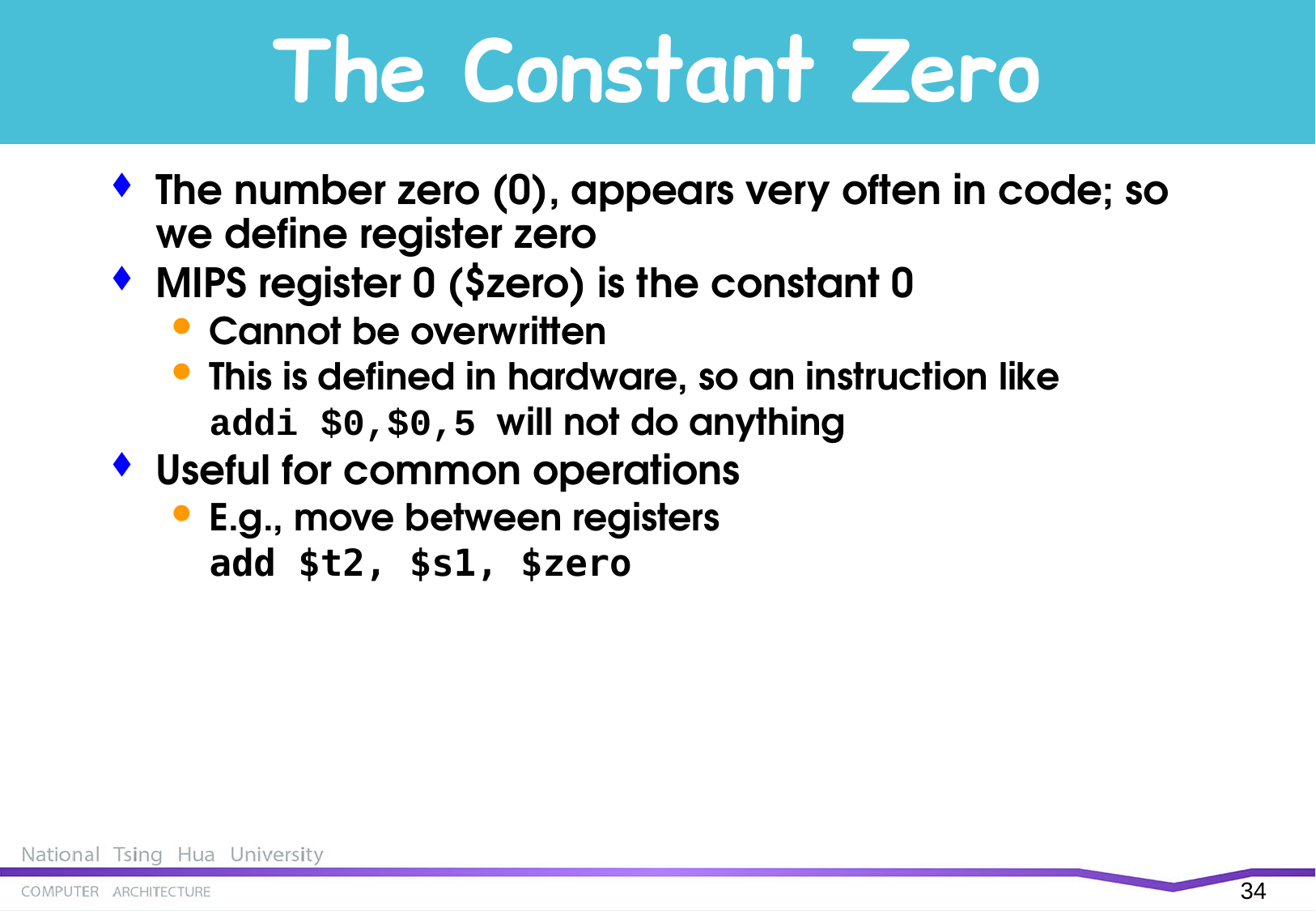

# The Constant Zero
The number zero (0), appears very often in code; so we define register zero
MIPS register 0 ($zero) is the constant 0
Cannot be overwritten
This is defined in hardware, so an instruction like
	addi $0,$0,5  will not do anything
Useful for common operations
E.g., move between registers
	add $t2, $s1, $zero
34